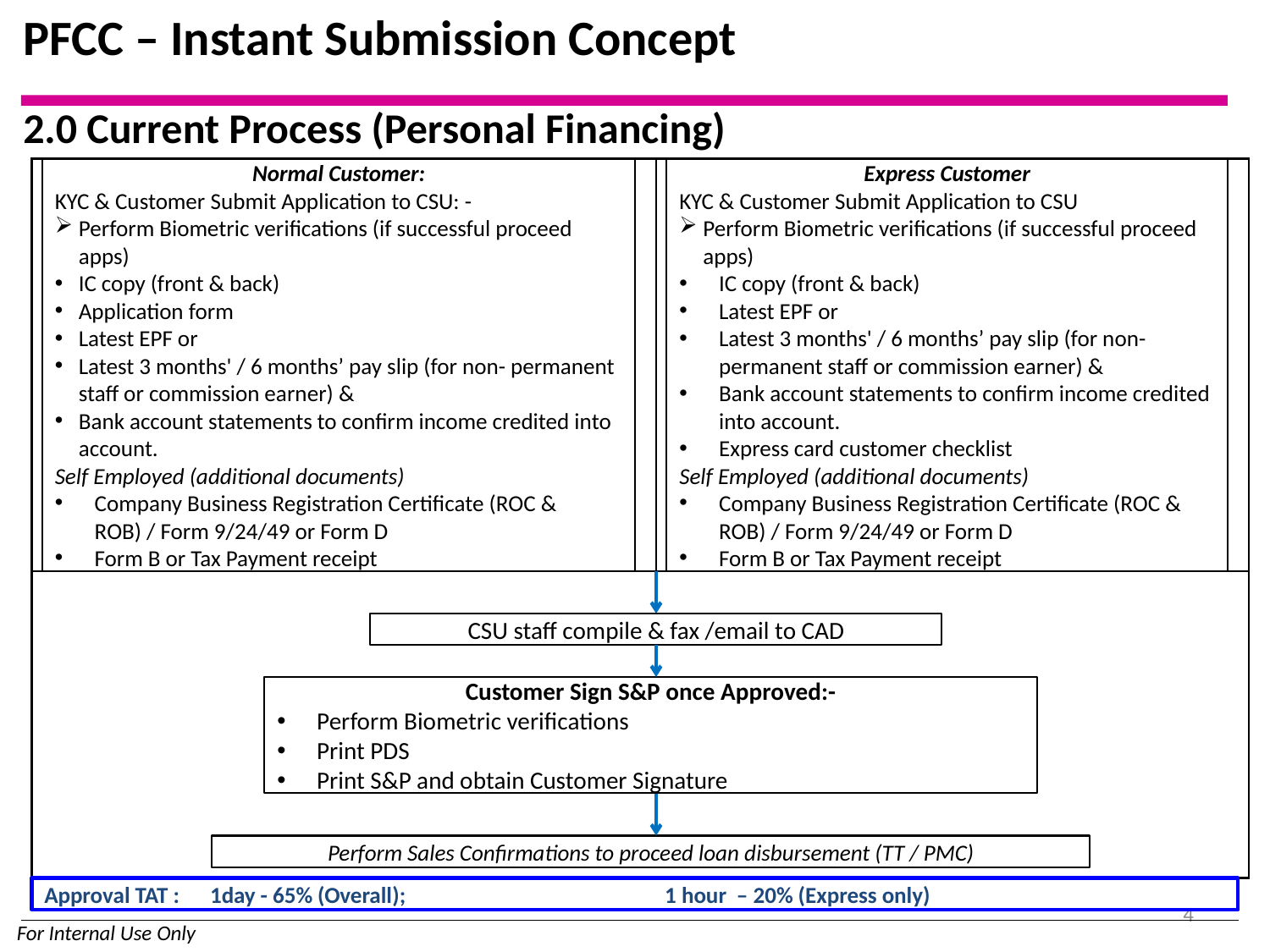

PFCC – Instant Submission Concept
2.0 Current Process (Personal Financing)

|  |  |
| --- | --- |
|  |  |
Normal Customer:
KYC & Customer Submit Application to CSU: -
Perform Biometric verifications (if successful proceed apps)
IC copy (front & back)
Application form
Latest EPF or
Latest 3 months' / 6 months’ pay slip (for non- permanent staff or commission earner) &
Bank account statements to confirm income credited into account.
Self Employed (additional documents)
Company Business Registration Certificate (ROC & ROB) / Form 9/24/49 or Form D
Form B or Tax Payment receipt
Express Customer
KYC & Customer Submit Application to CSU
Perform Biometric verifications (if successful proceed apps)
IC copy (front & back)
Latest EPF or
Latest 3 months' / 6 months’ pay slip (for non- permanent staff or commission earner) &
Bank account statements to confirm income credited into account.
Express card customer checklist
Self Employed (additional documents)
Company Business Registration Certificate (ROC & ROB) / Form 9/24/49 or Form D
Form B or Tax Payment receipt
CSU staff compile & fax /email to CAD
Customer Sign S&P once Approved:-
Perform Biometric verifications
Print PDS
Print S&P and obtain Customer Signature
Perform Sales Confirmations to proceed loan disbursement (TT / PMC)
Approval TAT :      1day - 65% (Overall);                                                   1 hour  – 20% (Express only)
4
For Internal Use Only